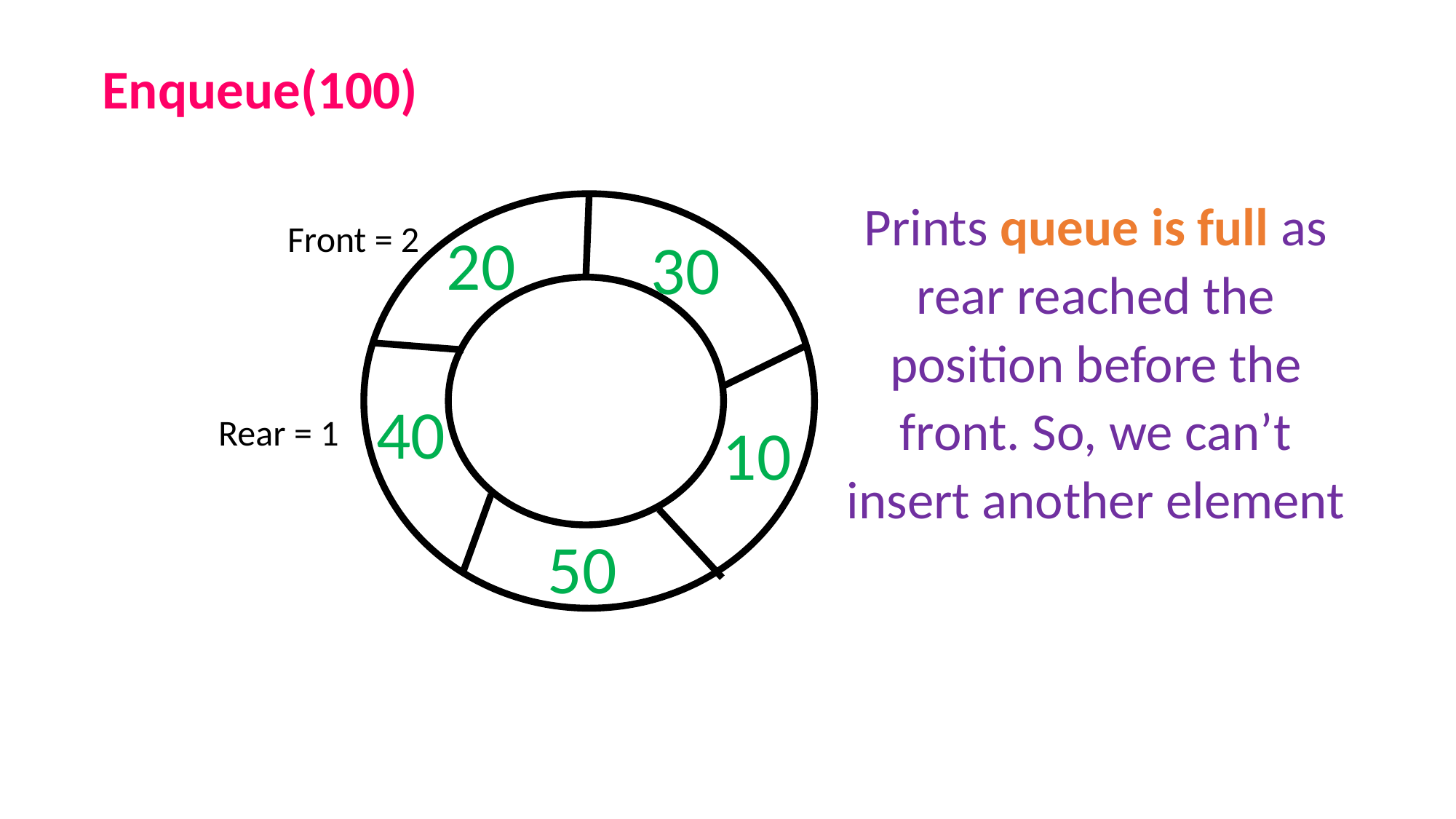

Enqueue(100)
Prints queue is full as rear reached the position before the front. So, we can’t insert another element

Front = 2
20
30

40
Rear = 1
10
50